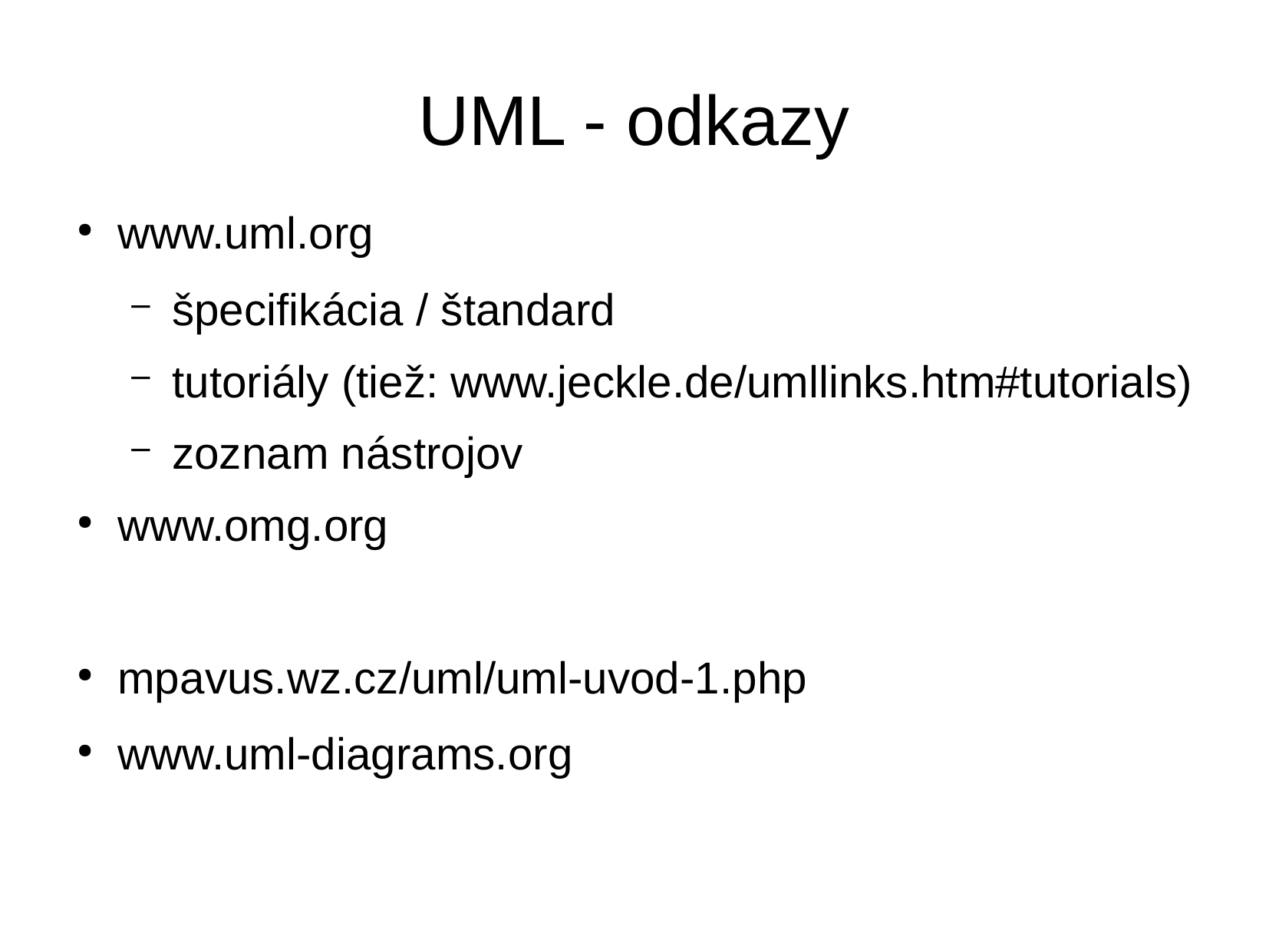

UML - odkazy
www.uml.org
špecifikácia / štandard
tutoriály (tiež: www.jeckle.de/umllinks.htm#tutorials)
zoznam nástrojov
www.omg.org

mpavus.wz.cz/uml/uml-uvod-1.php
www.uml-diagrams.org